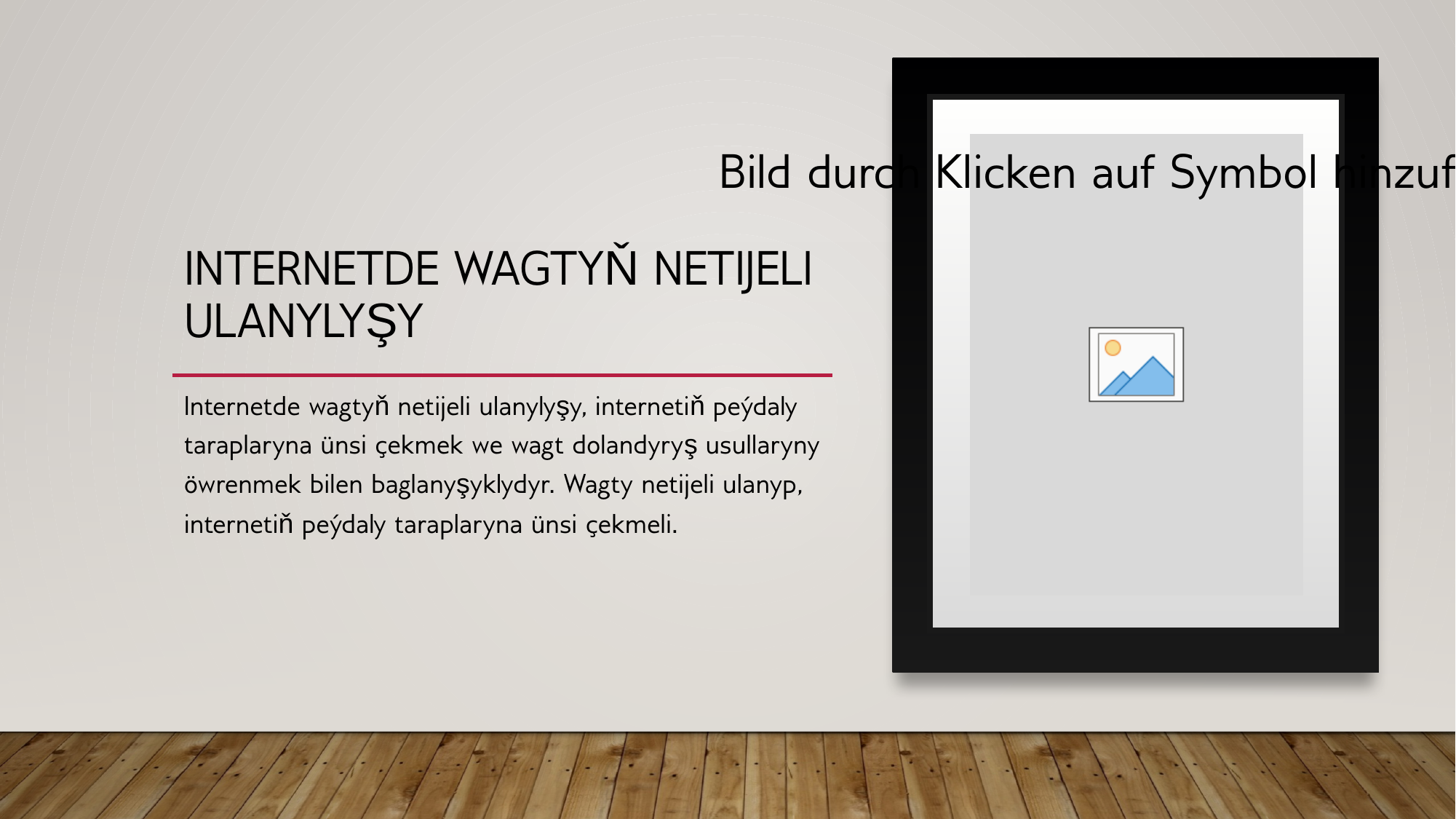

# Internetde wagtyň netijeli ulanylyşy
Internetde wagtyň netijeli ulanylyşy, internetiň peýdaly taraplaryna ünsi çekmek we wagt dolandyryş usullaryny öwrenmek bilen baglanyşyklydyr. Wagty netijeli ulanyp, internetiň peýdaly taraplaryna ünsi çekmeli.